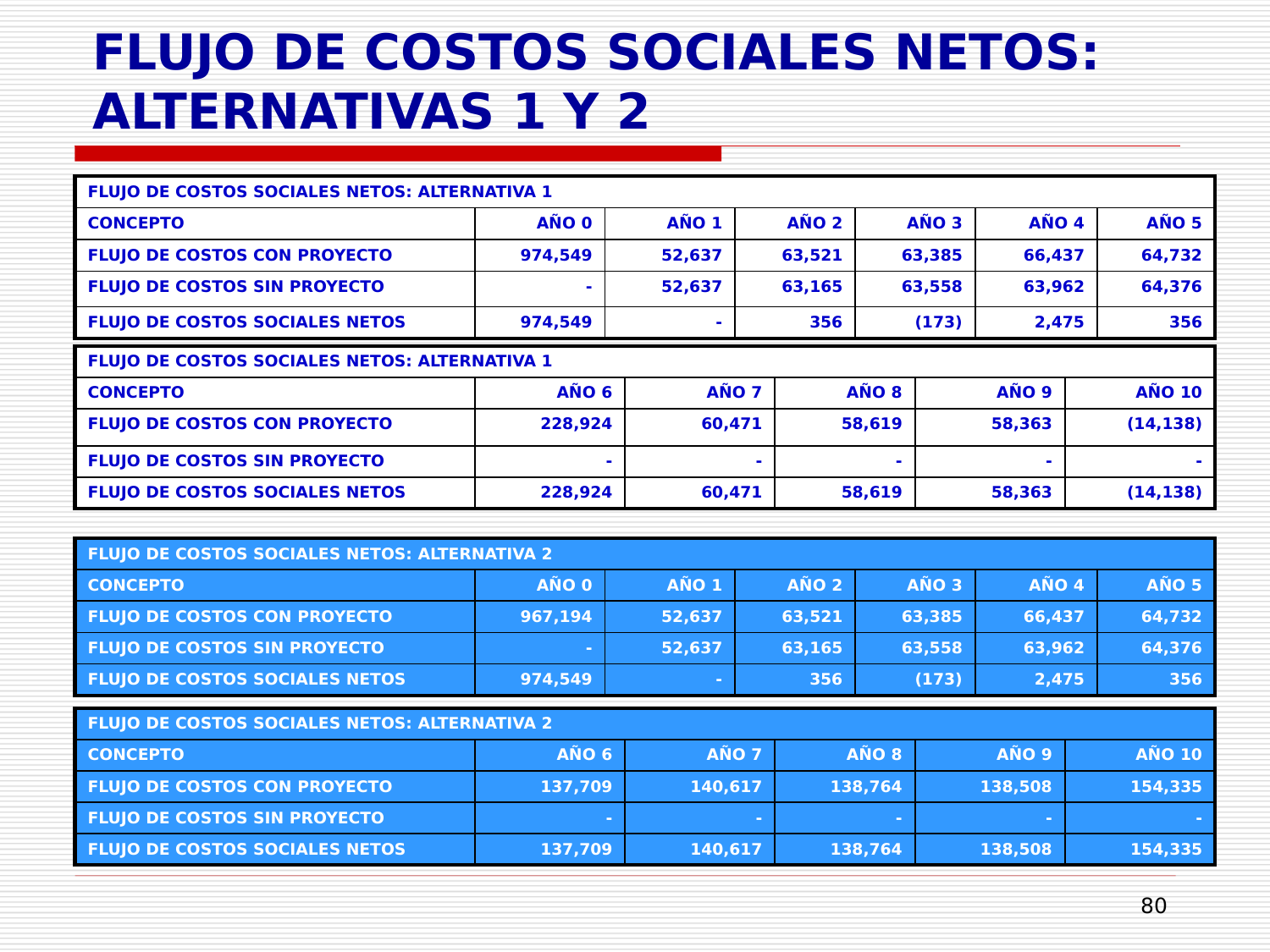

# FLUJO DE COSTOS SOCIALES NETOS: ALTERNATIVAS 1 Y 2
| FLUJO DE COSTOS SOCIALES NETOS: ALTERNATIVA 1 |  |  |  |  |  |  |
| --- | --- | --- | --- | --- | --- | --- |
| CONCEPTO | AÑO 0 | AÑO 1 | AÑO 2 | AÑO 3 | AÑO 4 | AÑO 5 |
| FLUJO DE COSTOS CON PROYECTO | 974,549 | 52,637 | 63,521 | 63,385 | 66,437 | 64,732 |
| FLUJO DE COSTOS SIN PROYECTO | - | 52,637 | 63,165 | 63,558 | 63,962 | 64,376 |
| FLUJO DE COSTOS SOCIALES NETOS | 974,549 | - | 356 | (173) | 2,475 | 356 |
| FLUJO DE COSTOS SOCIALES NETOS: ALTERNATIVA 1 |  |  |  |  |  |
| --- | --- | --- | --- | --- | --- |
| CONCEPTO | AÑO 6 | AÑO 7 | AÑO 8 | AÑO 9 | AÑO 10 |
| FLUJO DE COSTOS CON PROYECTO | 228,924 | 60,471 | 58,619 | 58,363 | (14,138) |
| FLUJO DE COSTOS SIN PROYECTO | - | - | - | - | - |
| FLUJO DE COSTOS SOCIALES NETOS | 228,924 | 60,471 | 58,619 | 58,363 | (14,138) |
| FLUJO DE COSTOS SOCIALES NETOS: ALTERNATIVA 2 |  |  |  |  |  |  |
| --- | --- | --- | --- | --- | --- | --- |
| CONCEPTO | AÑO 0 | AÑO 1 | AÑO 2 | AÑO 3 | AÑO 4 | AÑO 5 |
| FLUJO DE COSTOS CON PROYECTO | 967,194 | 52,637 | 63,521 | 63,385 | 66,437 | 64,732 |
| FLUJO DE COSTOS SIN PROYECTO | - | 52,637 | 63,165 | 63,558 | 63,962 | 64,376 |
| FLUJO DE COSTOS SOCIALES NETOS | 974,549 | - | 356 | (173) | 2,475 | 356 |
| FLUJO DE COSTOS SOCIALES NETOS: ALTERNATIVA 2 |  |  |  |  |  |
| --- | --- | --- | --- | --- | --- |
| CONCEPTO | AÑO 6 | AÑO 7 | AÑO 8 | AÑO 9 | AÑO 10 |
| FLUJO DE COSTOS CON PROYECTO | 137,709 | 140,617 | 138,764 | 138,508 | 154,335 |
| FLUJO DE COSTOS SIN PROYECTO | - | - | - | - | - |
| FLUJO DE COSTOS SOCIALES NETOS | 137,709 | 140,617 | 138,764 | 138,508 | 154,335 |
80